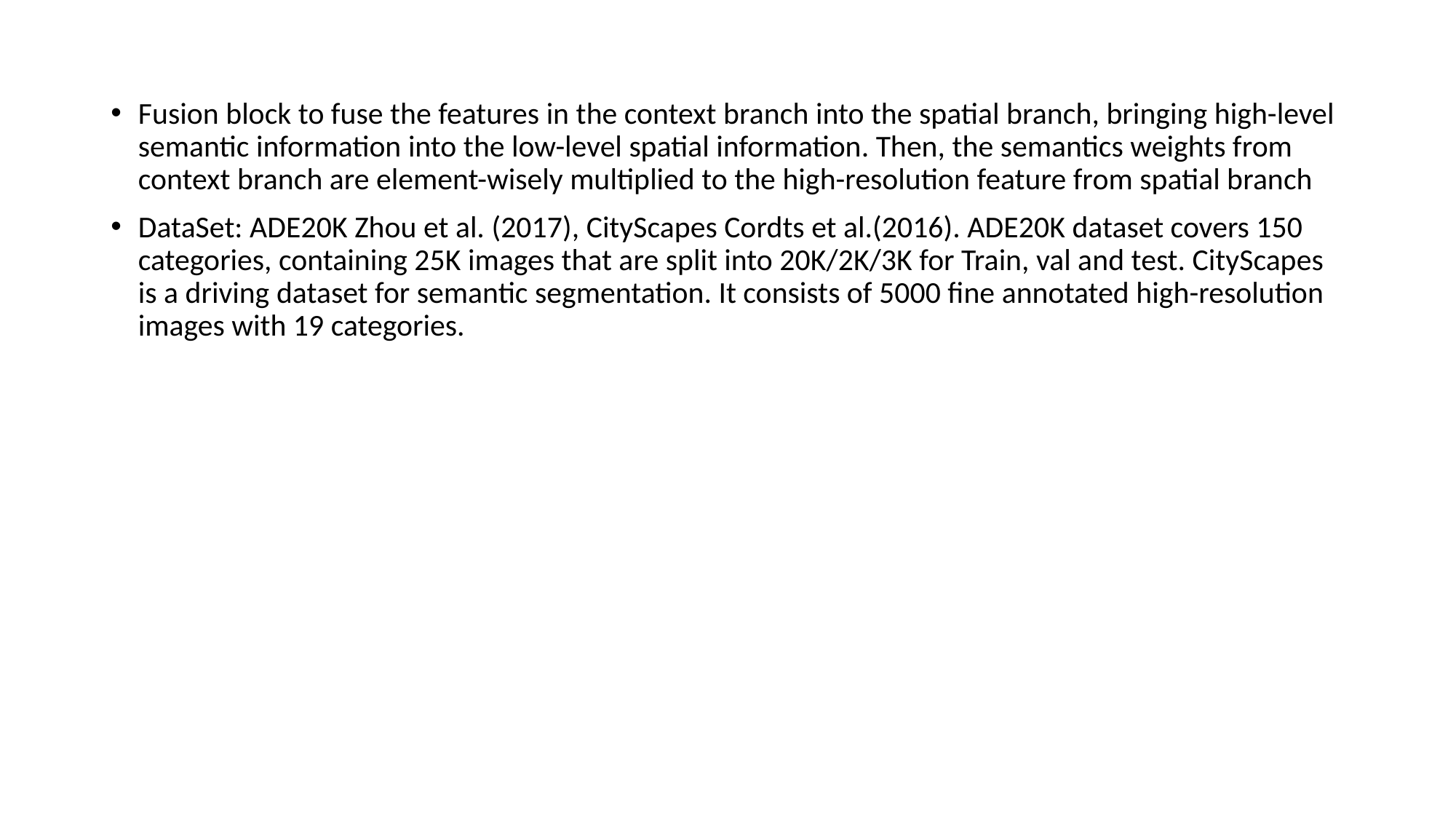

Fusion block to fuse the features in the context branch into the spatial branch, bringing high-level semantic information into the low-level spatial information. Then, the semantics weights from context branch are element-wisely multiplied to the high-resolution feature from spatial branch
DataSet: ADE20K Zhou et al. (2017), CityScapes Cordts et al.(2016). ADE20K dataset covers 150 categories, containing 25K images that are split into 20K/2K/3K for Train, val and test. CityScapes is a driving dataset for semantic segmentation. It consists of 5000 fine annotated high-resolution images with 19 categories.